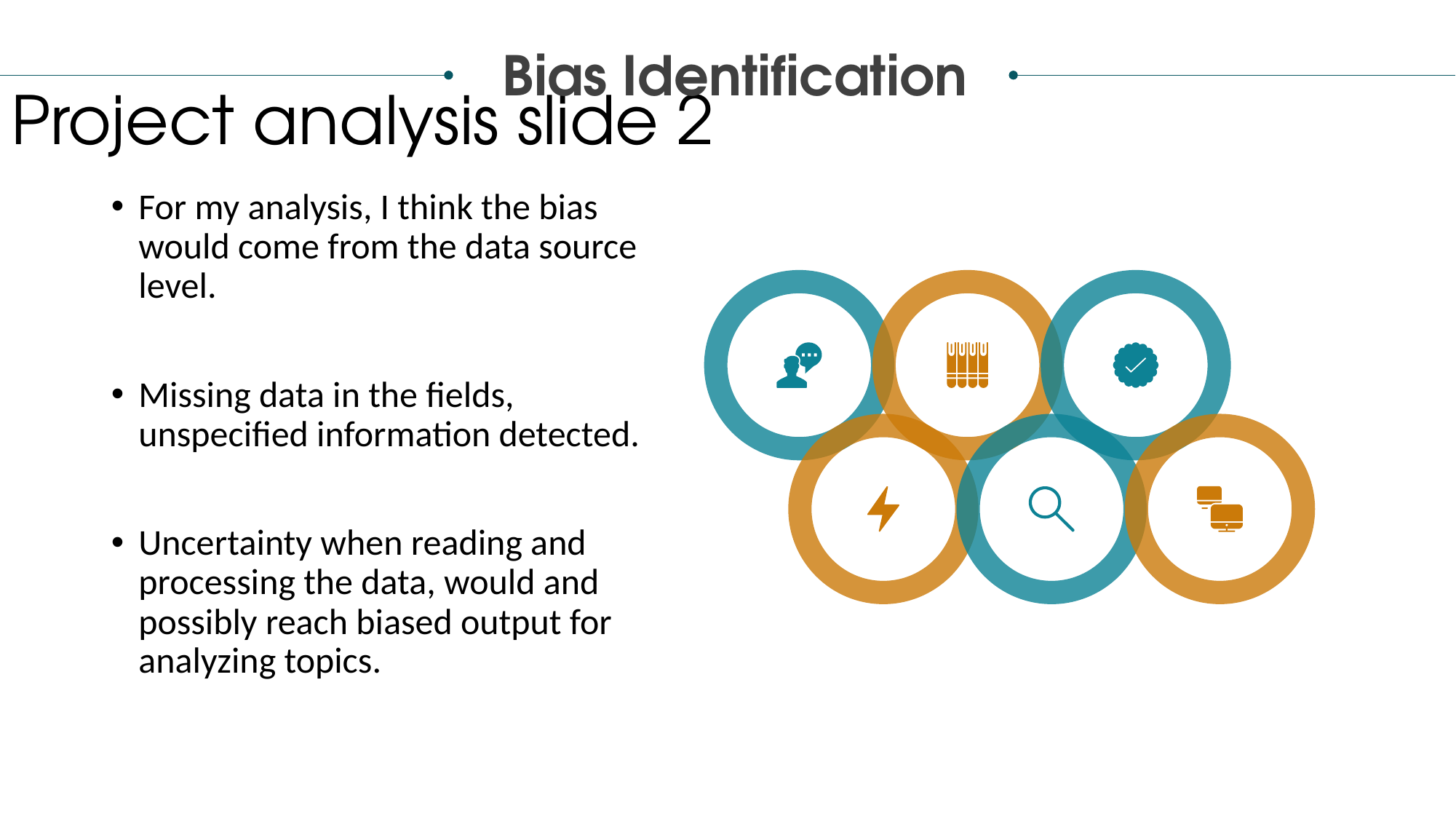

Project analysis slide 2
Bias Identification
For my analysis, I think the bias would come from the data source level.

Missing data in the fields, unspecified information detected.

Uncertainty when reading and processing the data, would and possibly reach biased output for analyzing topics.